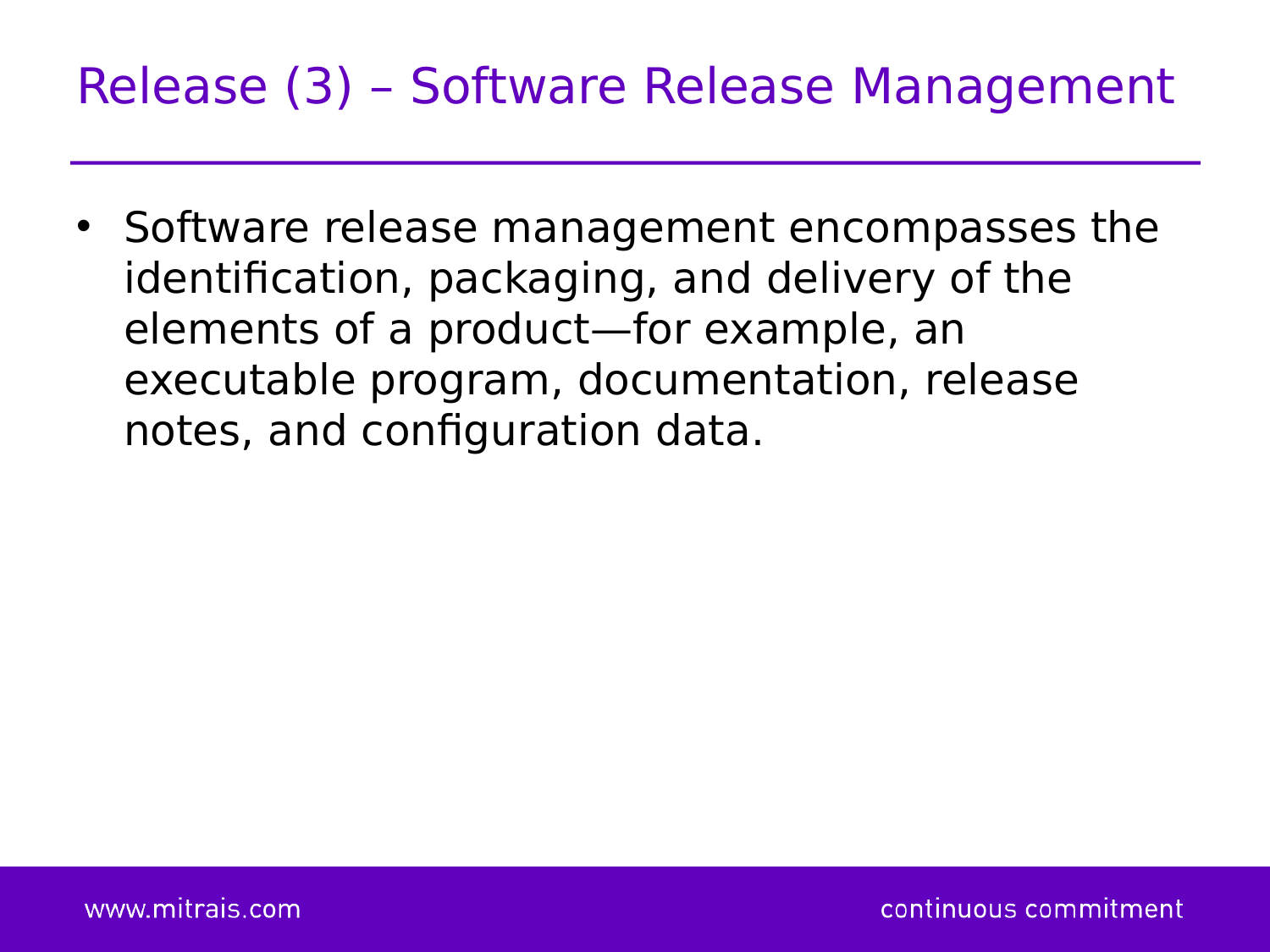

# Release (3) – Software Release Management
Software release management encompasses the identification, packaging, and delivery of the elements of a product—for example, an executable program, documentation, release notes, and configuration data.